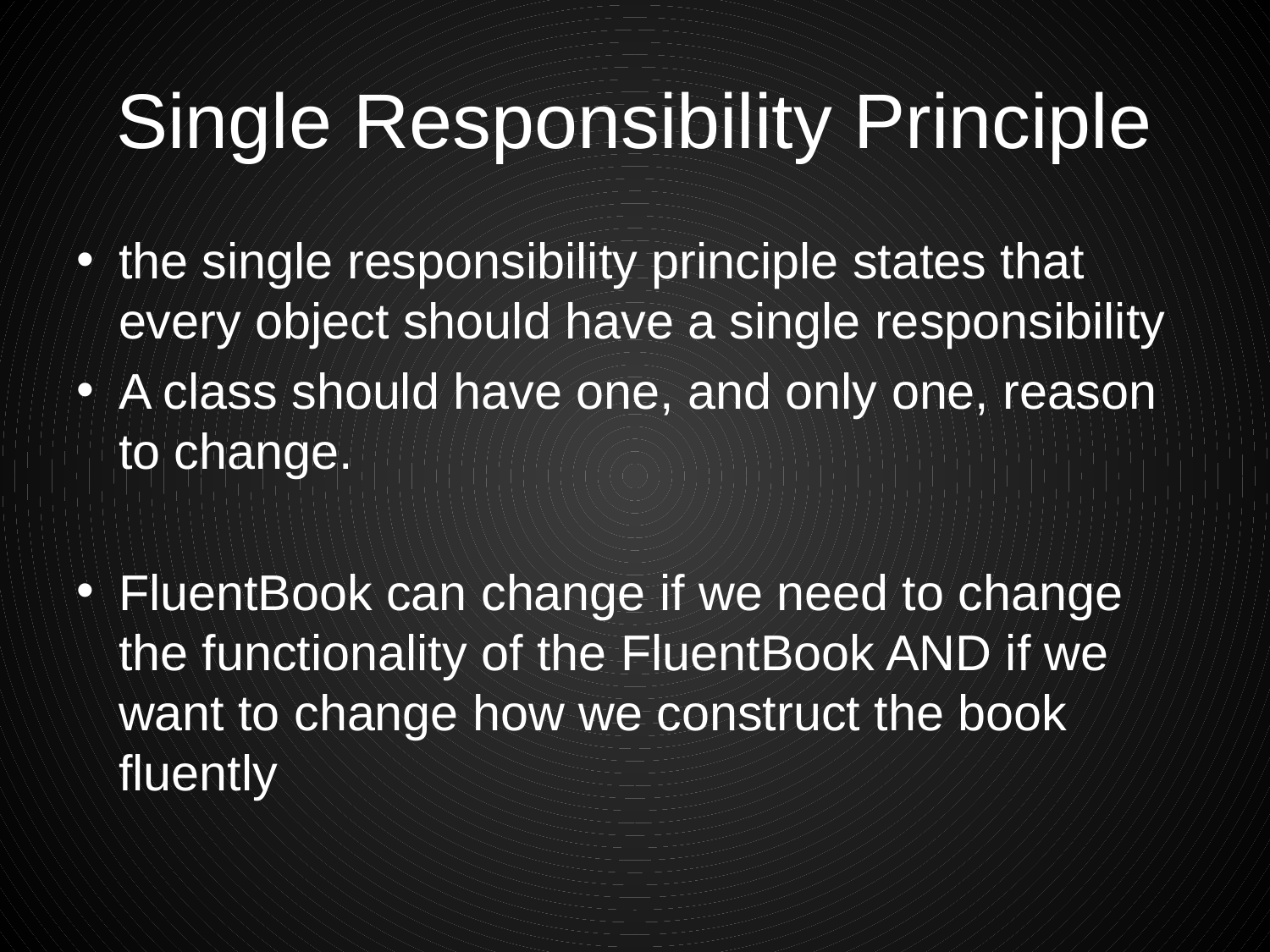

# Single Responsibility Principle
the single responsibility principle states that every object should have a single responsibility
A class should have one, and only one, reason to change.

FluentBook can change if we need to change the functionality of the FluentBook AND if we want to change how we construct the book fluently